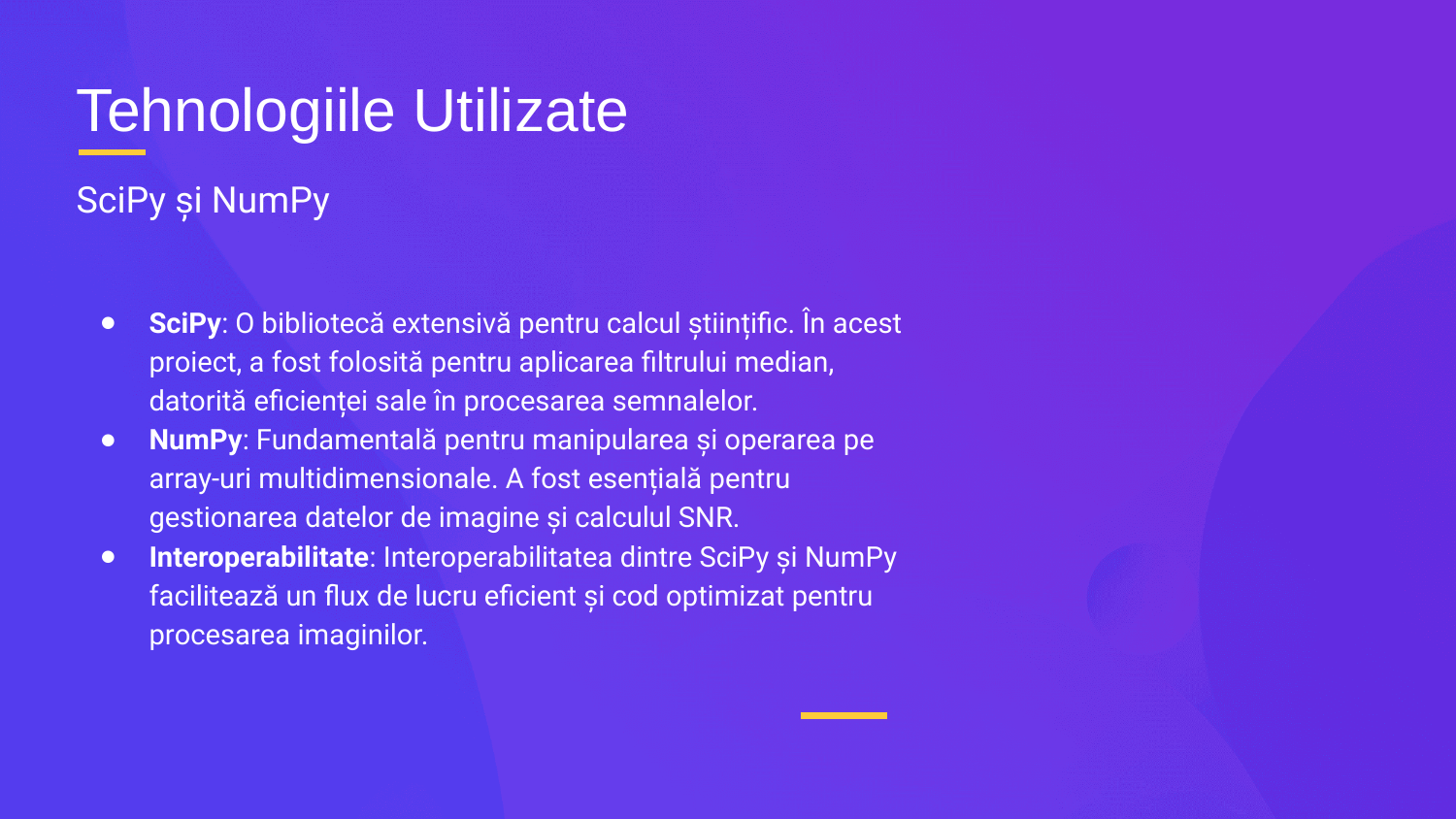

# Tehnologiile Utilizate
SciPy și NumPy
SciPy: O bibliotecă extensivă pentru calcul științific. În acest proiect, a fost folosită pentru aplicarea filtrului median, datorită eficienței sale în procesarea semnalelor.
NumPy: Fundamentală pentru manipularea și operarea pe array-uri multidimensionale. A fost esențială pentru gestionarea datelor de imagine și calculul SNR.
Interoperabilitate: Interoperabilitatea dintre SciPy și NumPy facilitează un flux de lucru eficient și cod optimizat pentru procesarea imaginilor.

‎